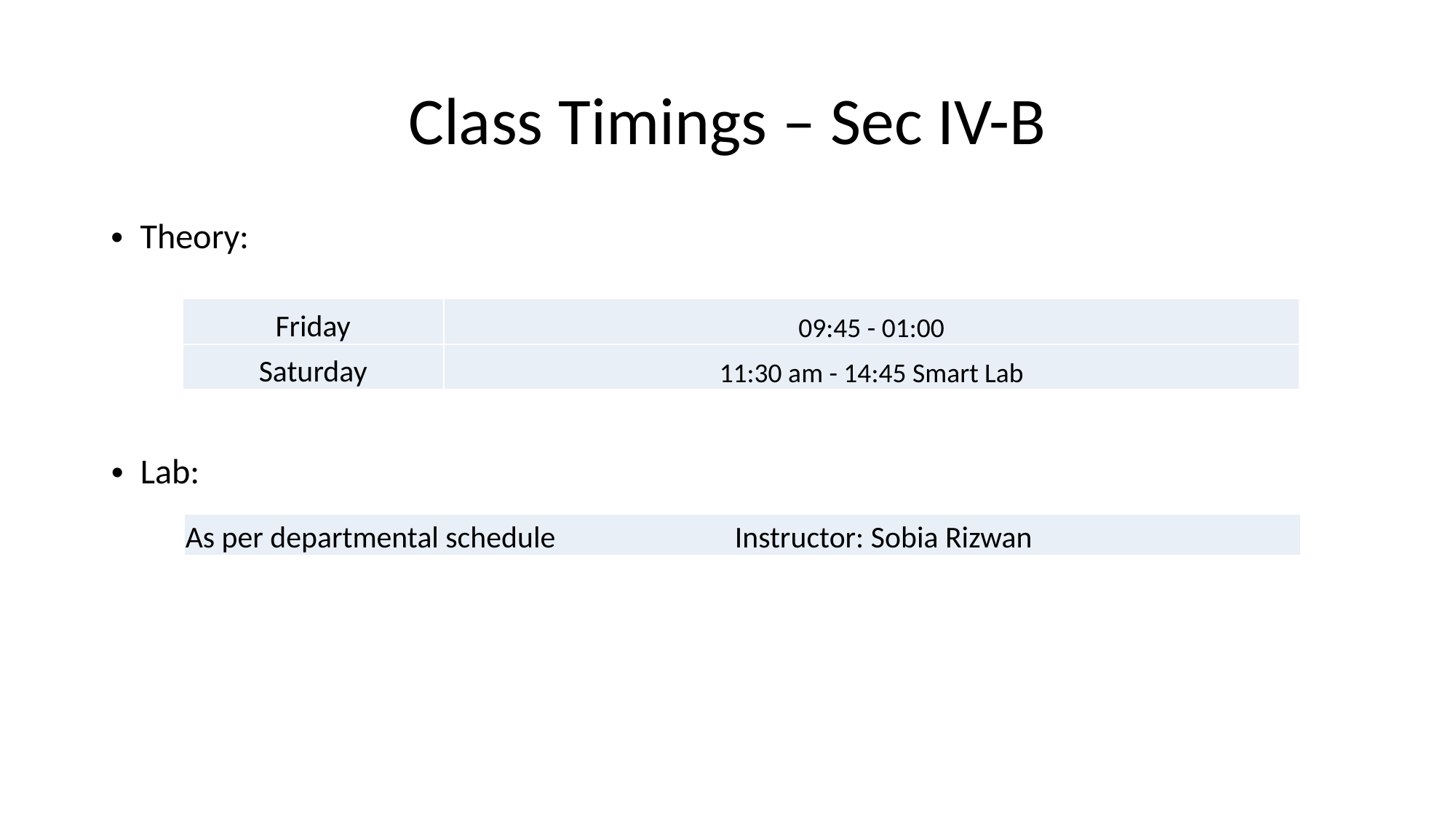

# Class Timings – Sec IV-B
Theory:
| Friday | 09:45 - 01:00 |
| --- | --- |
| Saturday | 11:30 am - 14:45 Smart Lab |
Lab:
| As per departmental schedule Instructor: Sobia Rizwan |
| --- |